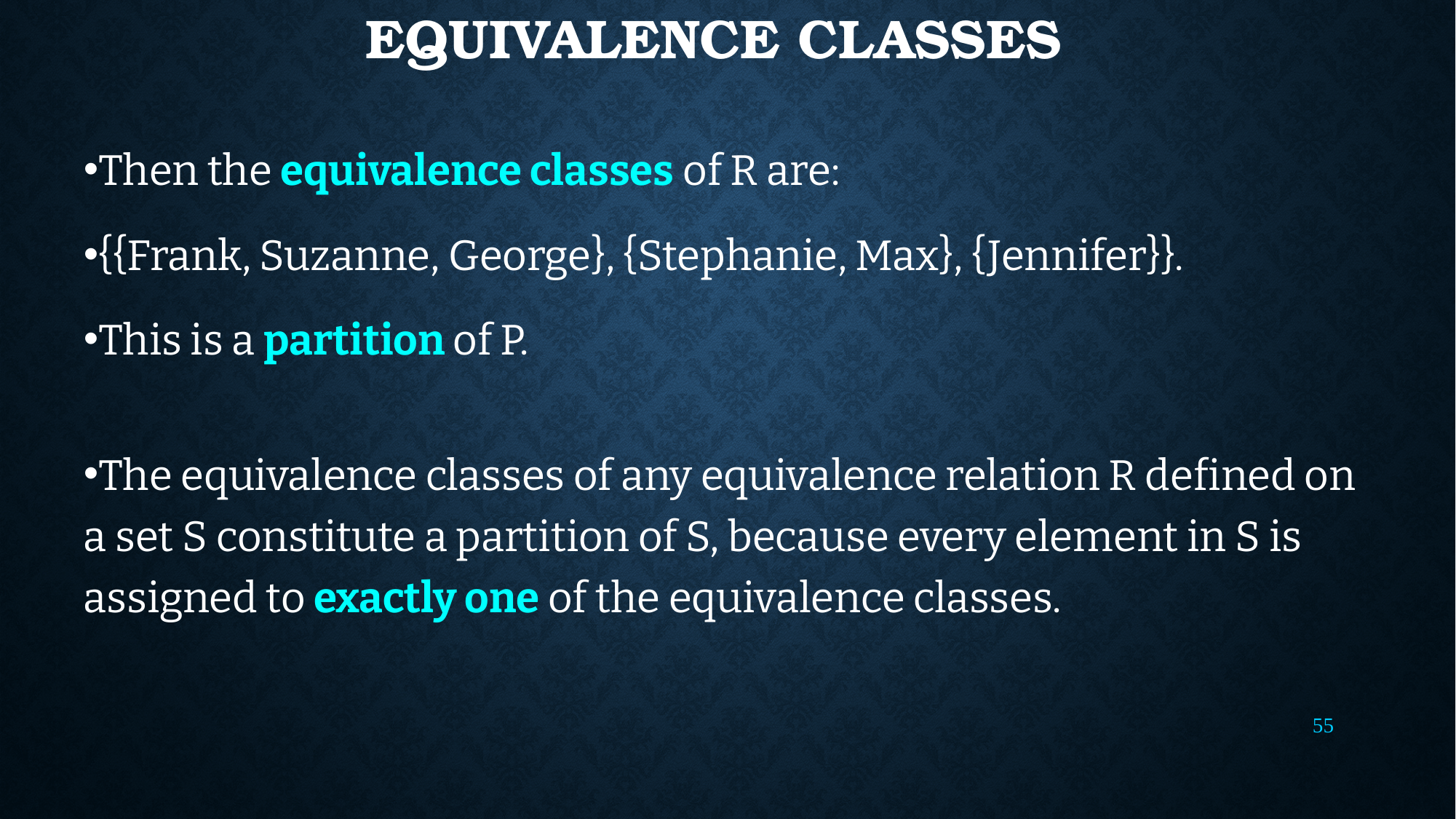

# Equivalence Classes
Then the equivalence classes of R are:
{{Frank, Suzanne, George}, {Stephanie, Max}, {Jennifer}}.
This is a partition of P.

The equivalence classes of any equivalence relation R defined on a set S constitute a partition of S, because every element in S is assigned to exactly one of the equivalence classes.

55